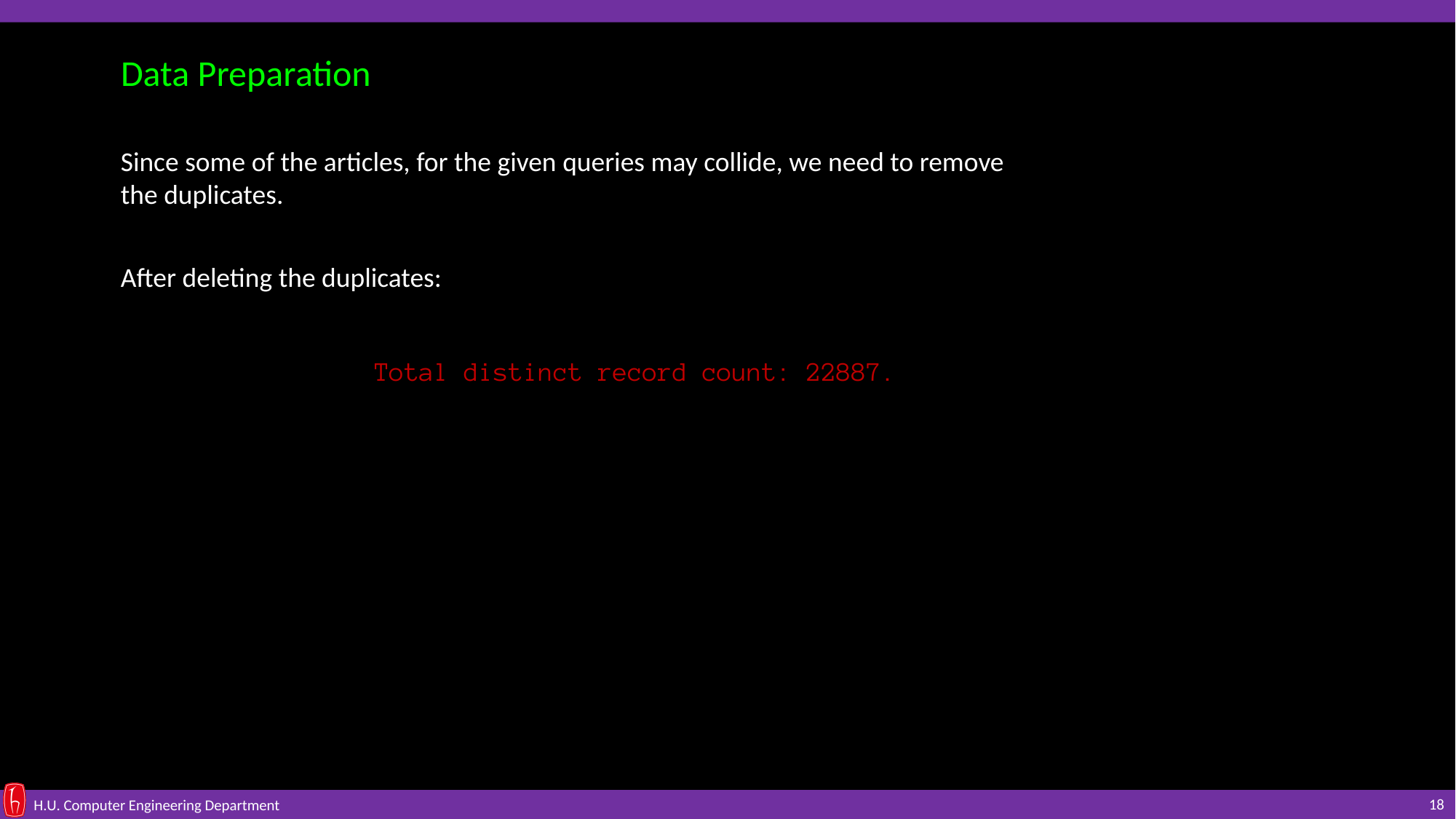

Data Preparation
Since some of the articles, for the given queries may collide, we need to remove the duplicates.
After deleting the duplicates:
Total distinct record count: 22887.